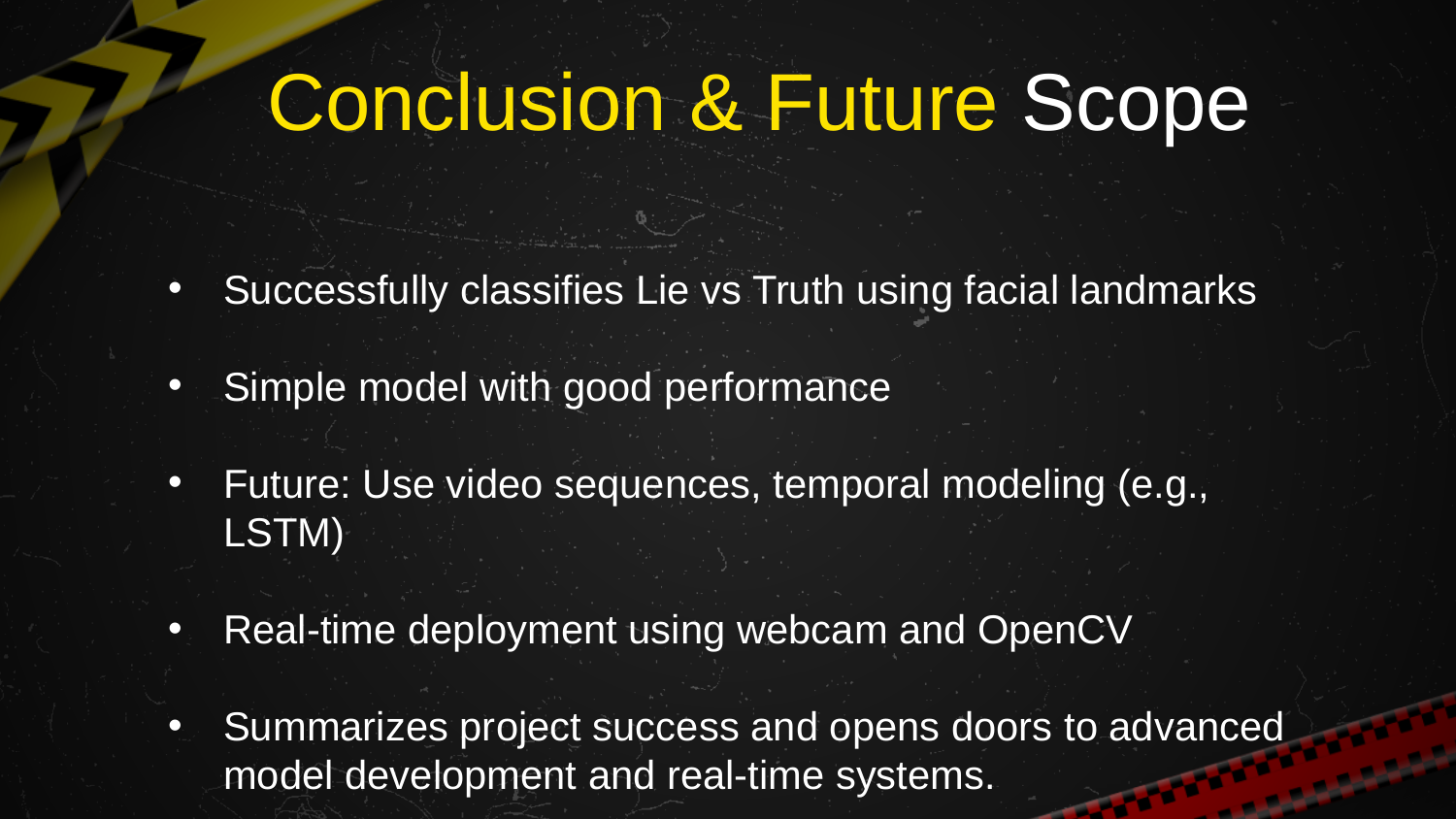

# Conclusion & Future Scope
Successfully classifies Lie vs Truth using facial landmarks

Simple model with good performance

Future: Use video sequences, temporal modeling (e.g., LSTM)

Real-time deployment using webcam and OpenCV

Summarizes project success and opens doors to advanced model development and real-time systems.